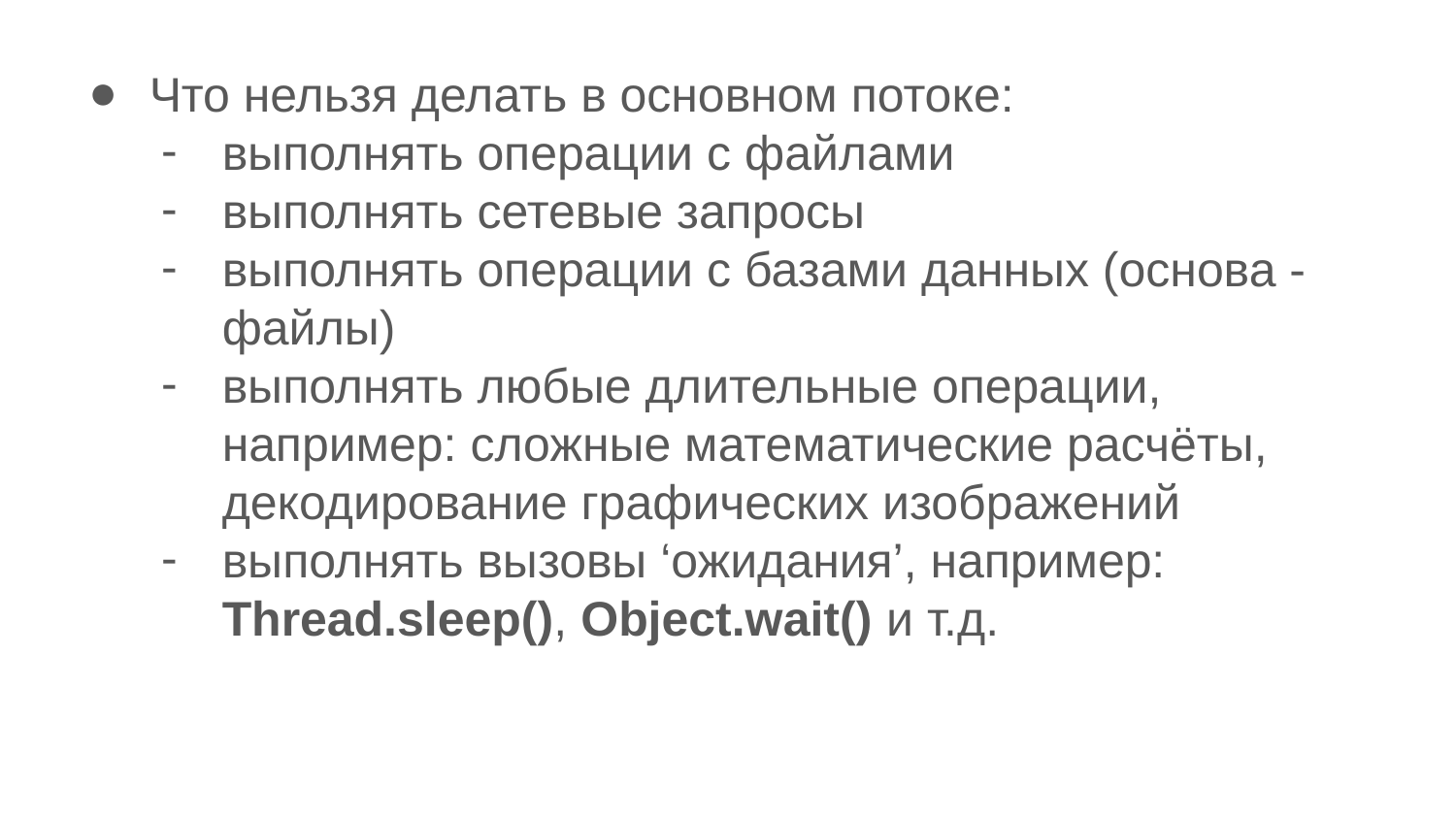

Что нельзя делать в основном потоке:
выполнять операции с файлами
выполнять сетевые запросы
выполнять операции с базами данных (основа - файлы)
выполнять любые длительные операции, например: сложные математические расчёты, декодирование графических изображений
выполнять вызовы ‘ожидания’, например: Thread.sleep(), Object.wait() и т.д.